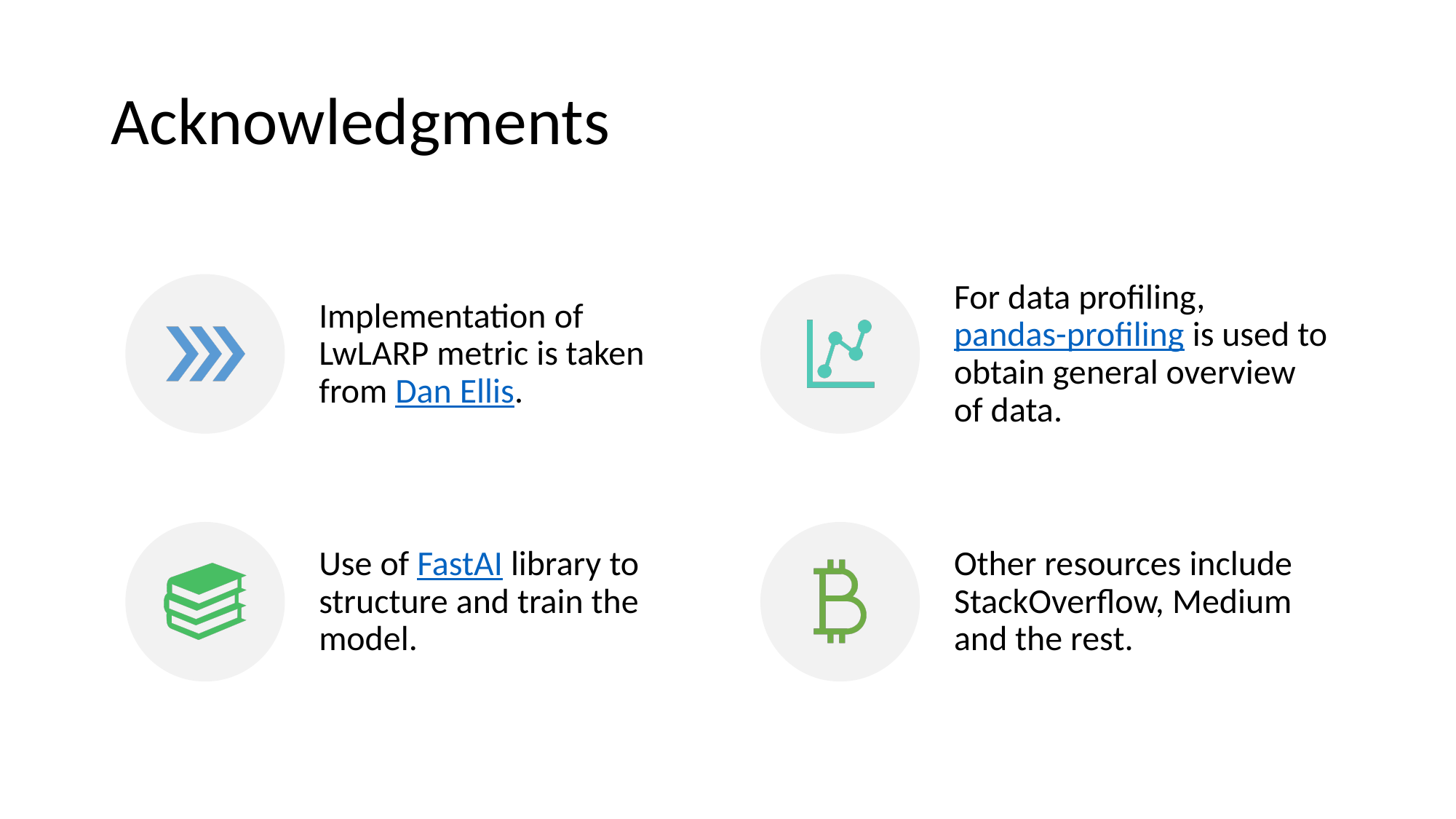

# Acknowledgments
Implementation of LwLARP metric is taken from Dan Ellis.
For data profiling, pandas-profiling is used to obtain general overview of data.
Use of FastAI library to structure and train the model.
Other resources include StackOverflow, Medium and the rest.